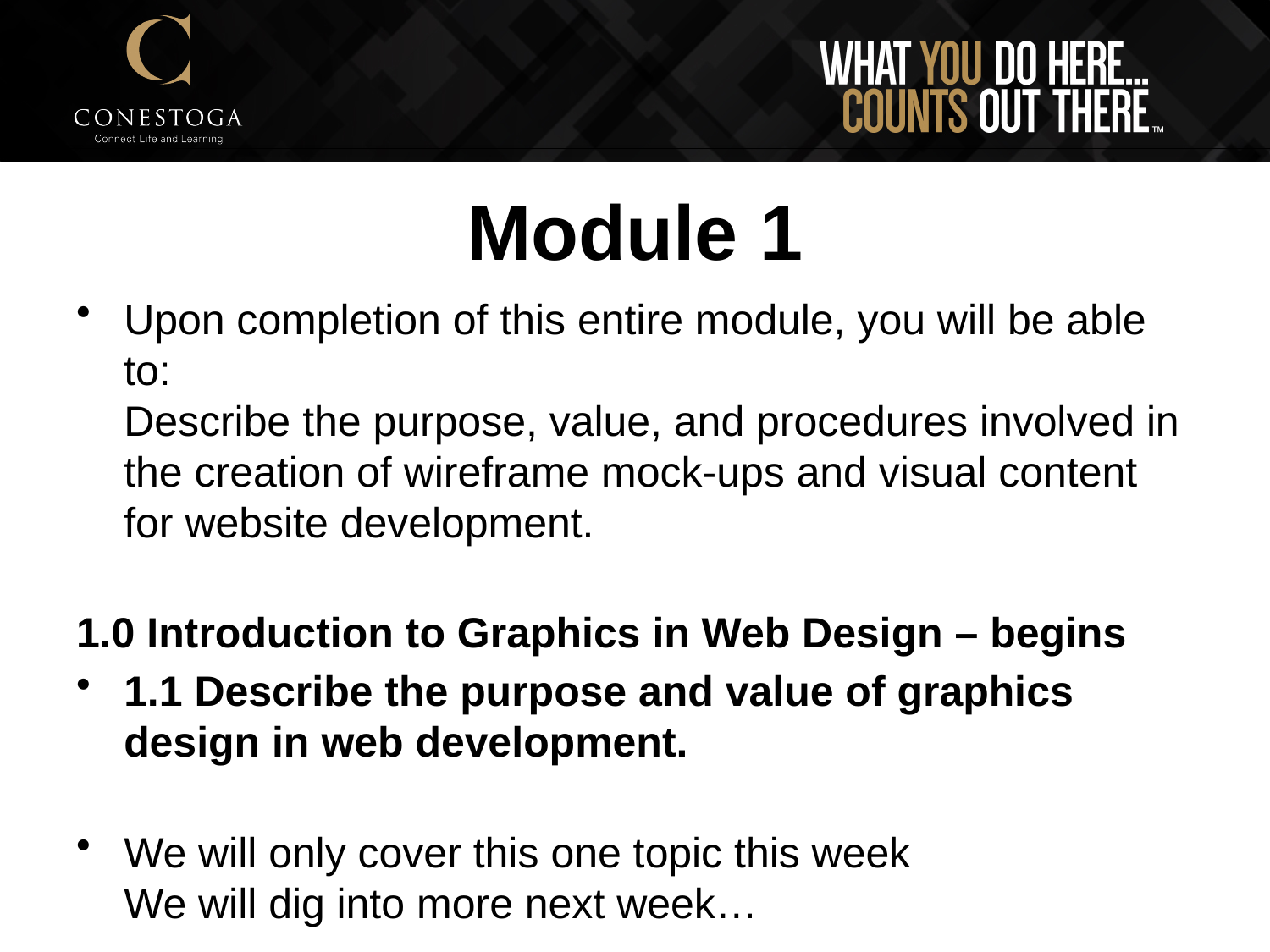

# Module 1
Upon completion of this entire module, you will be able to:
Describe the purpose, value, and procedures involved in the creation of wireframe mock-ups and visual content for website development.
1.0 Introduction to Graphics in Web Design – begins
1.1 Describe the purpose and value of graphics design in web development.
We will only cover this one topic this week
We will dig into more next week…